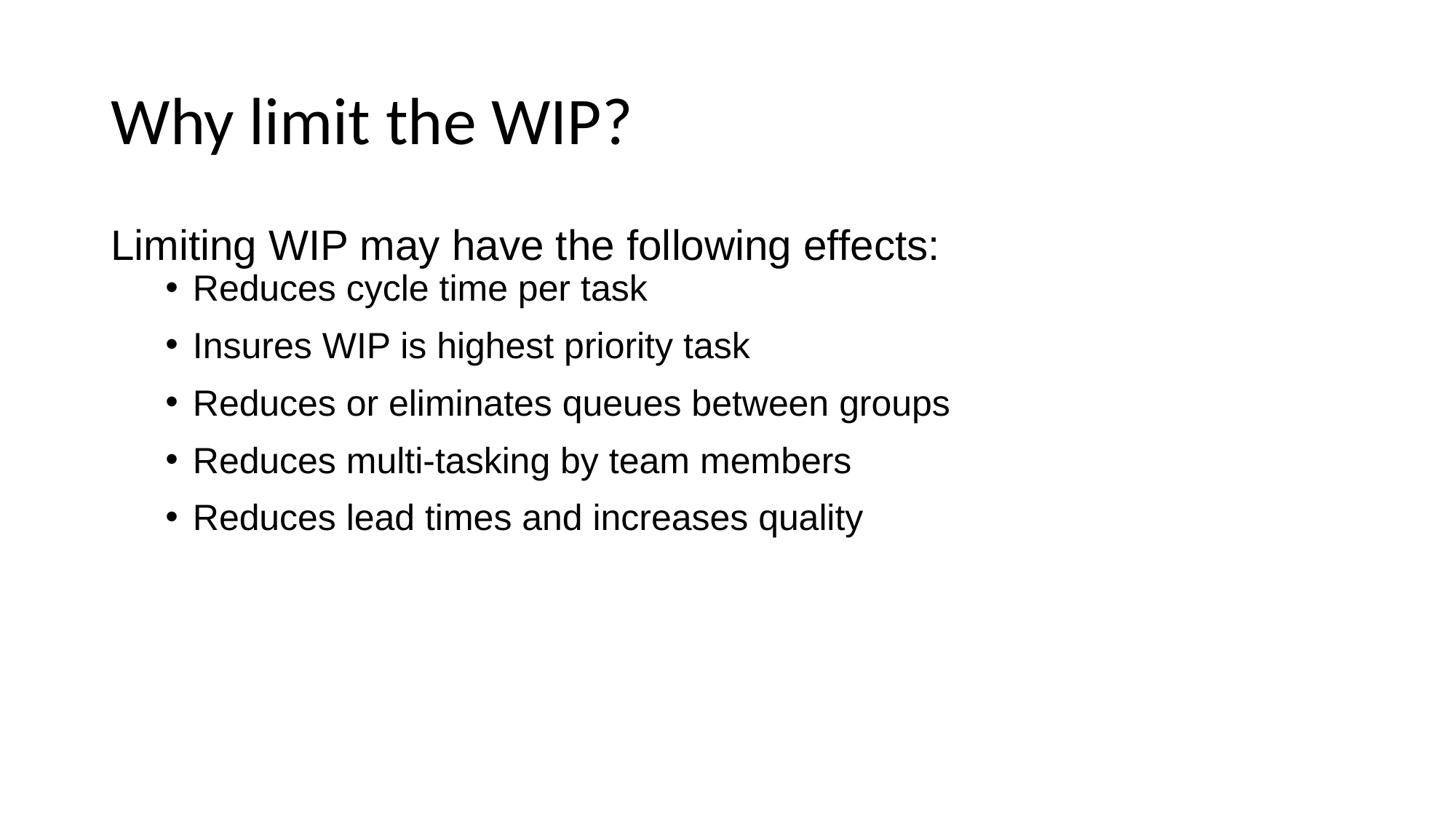

# Why limit the WIP?
Limiting WIP may have the following effects:
Reduces cycle time per task
Insures WIP is highest priority task
Reduces or eliminates queues between groups
Reduces multi-tasking by team members
Reduces lead times and increases quality